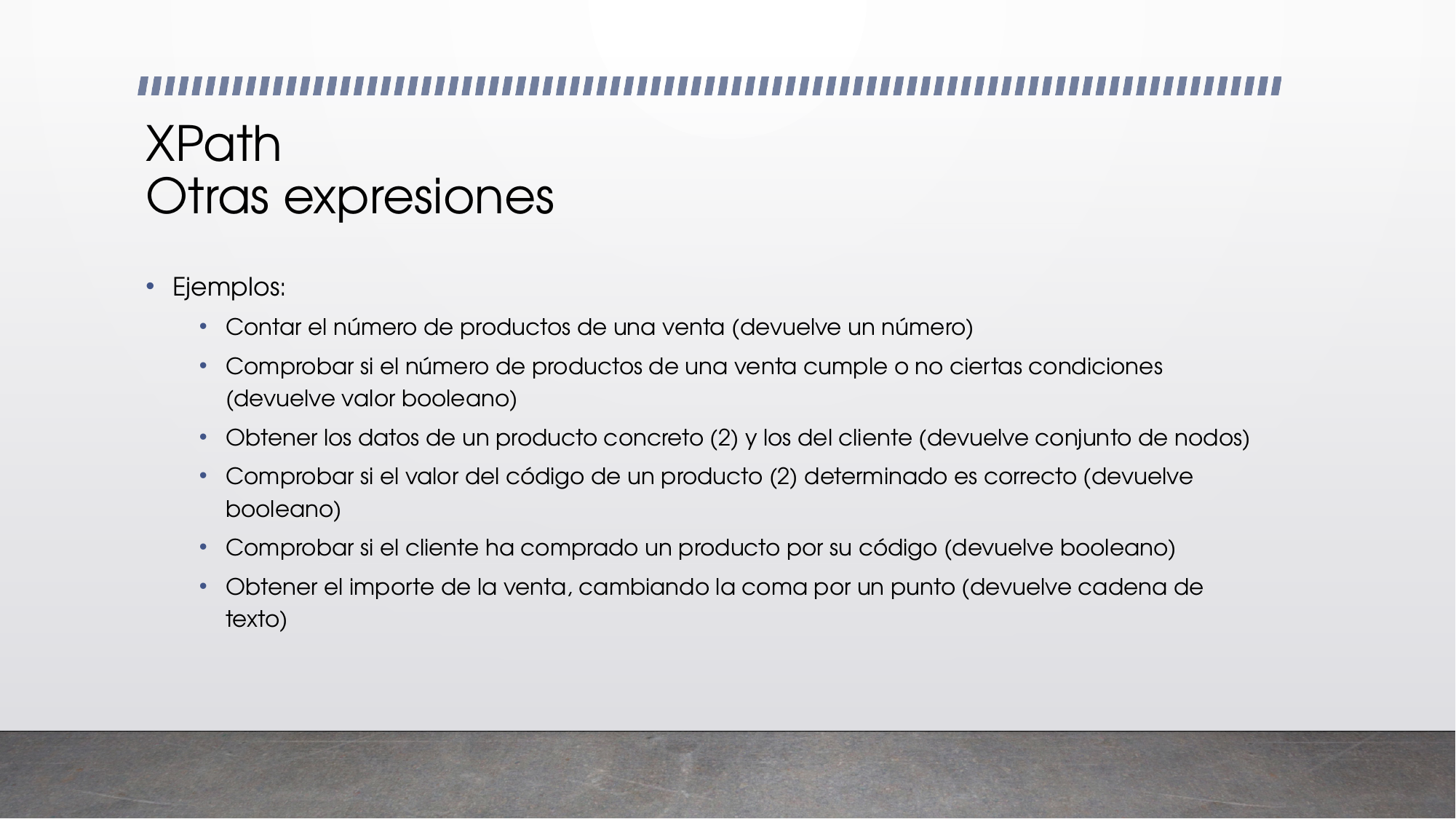

# XPath Otras expresiones
Ejemplos:
Contar el número de productos de una venta (devuelve un número)
Comprobar si el número de productos de una venta cumple o no ciertas condiciones (devuelve valor booleano)
Obtener los datos de un producto concreto (2) y los del cliente (devuelve conjunto de nodos)
Comprobar si el valor del código de un producto (2) determinado es correcto (devuelve booleano)
Comprobar si el cliente ha comprado un producto por su código (devuelve booleano)
Obtener el importe de la venta, cambiando la coma por un punto (devuelve cadena de texto)